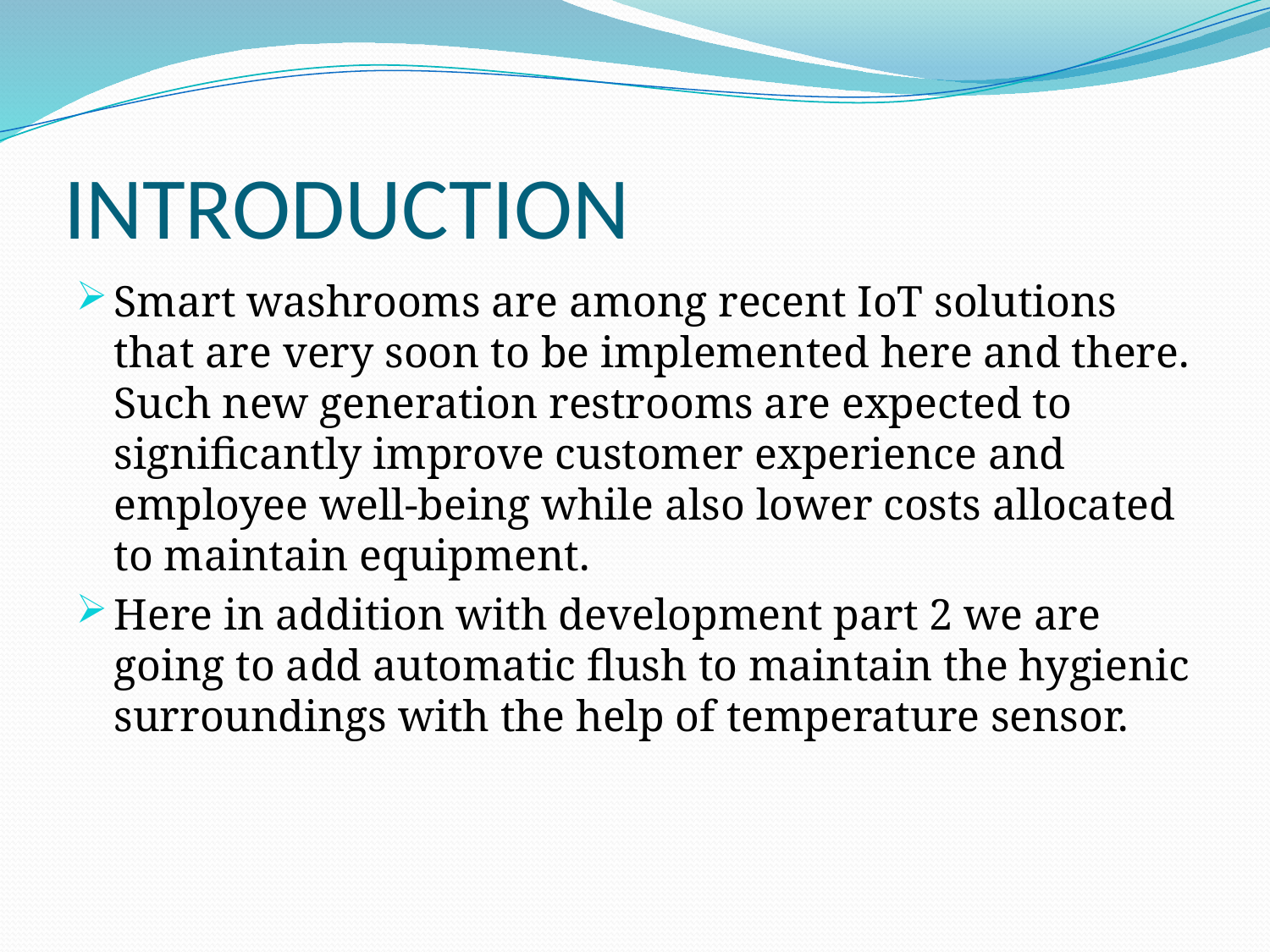

# INTRODUCTION
Smart washrooms are among recent IoT solutions that are very soon to be implemented here and there. Such new generation restrooms are expected to significantly improve customer experience and employee well-being while also lower costs allocated to maintain equipment.
Here in addition with development part 2 we are going to add automatic flush to maintain the hygienic surroundings with the help of temperature sensor.